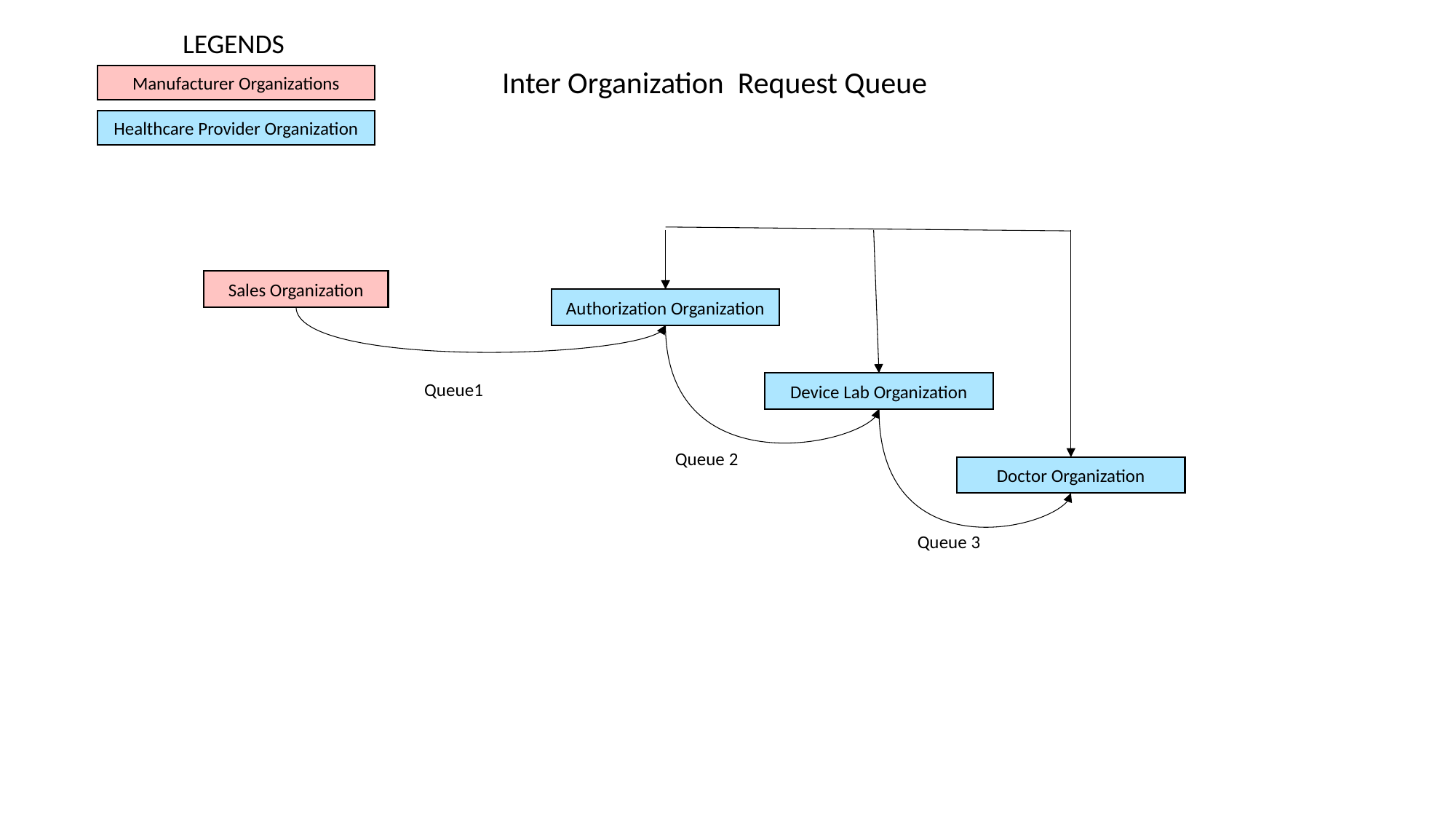

LEGENDS
Inter Organization  Request Queue
Manufacturer Organizations
Healthcare Provider Organization
Sales Organization
Authorization Organization
Queue1
Device Lab Organization
Queue 2
Doctor Organization
Queue 3